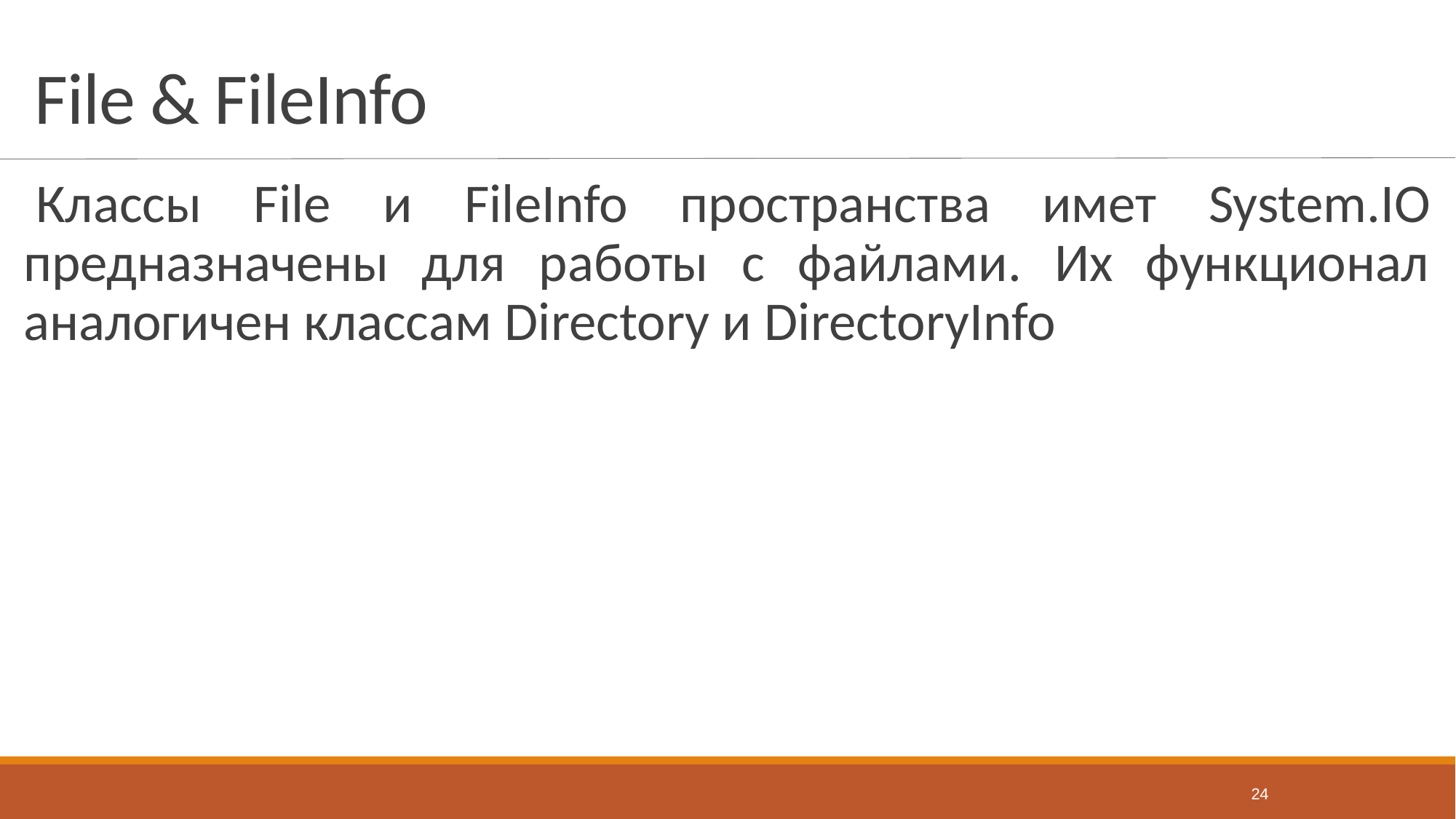

# File & FileInfo
Классы File и FileInfo пространства имет System.IO предназначены для работы с файлами. Их функционал аналогичен классам Directory и DirectoryInfo
24